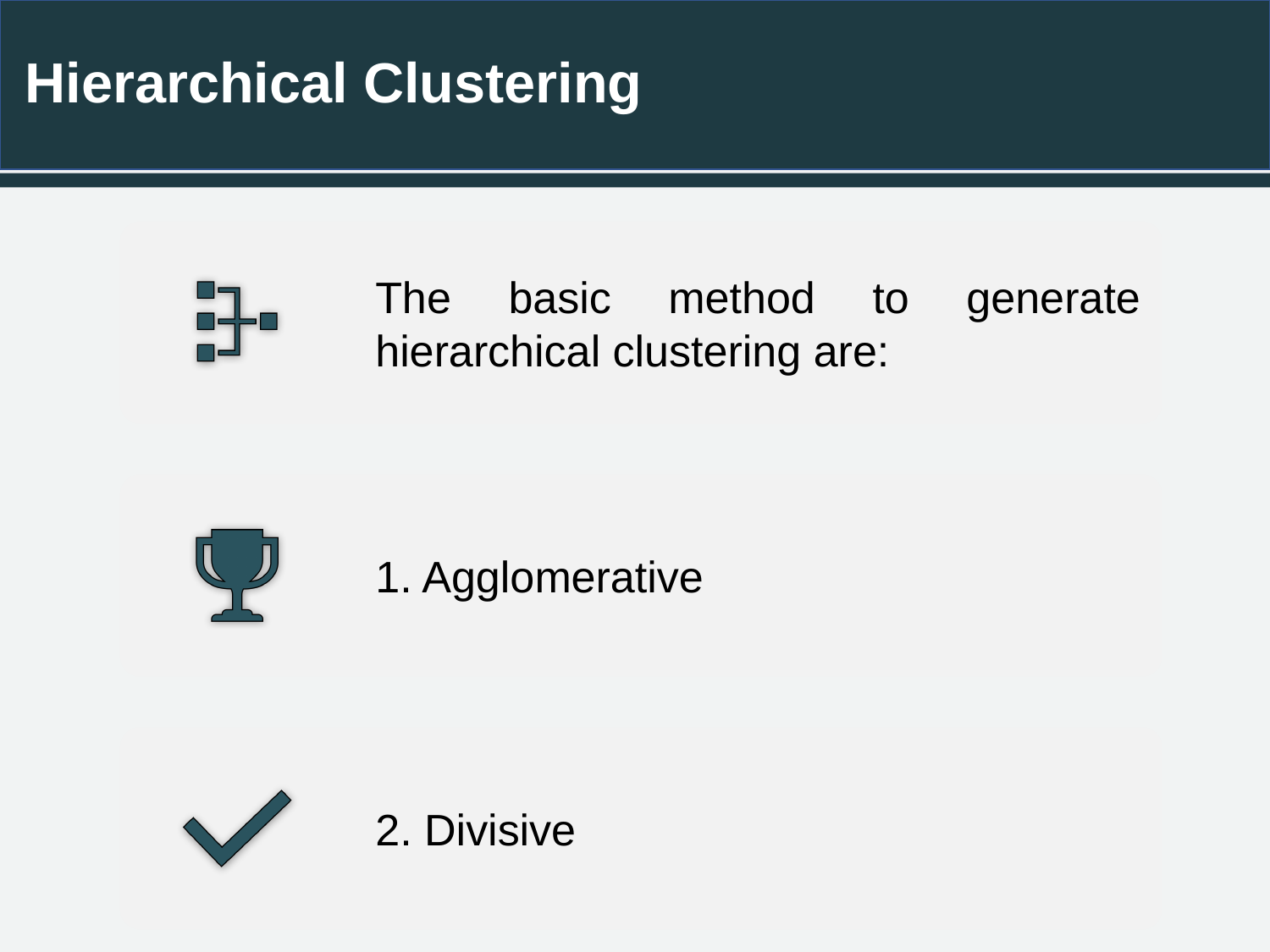

# Hierarchical Clustering
The basic method to generate hierarchical clustering are:
1. Agglomerative
2. Divisive